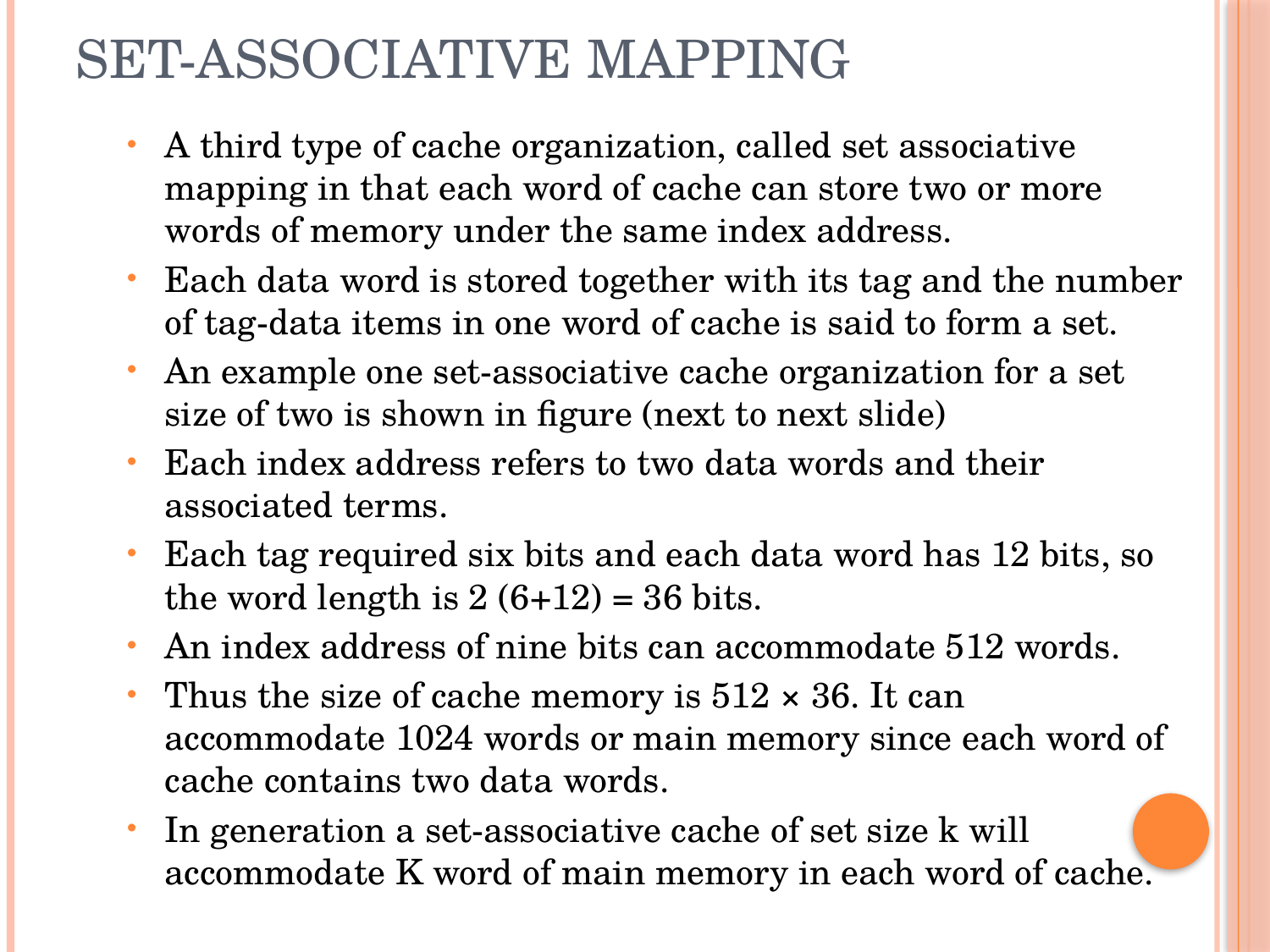

# Set-Associative Mapping
A third type of cache organization, called set associative mapping in that each word of cache can store two or more words of memory under the same index address.
Each data word is stored together with its tag and the number of tag-data items in one word of cache is said to form a set.
An example one set-associative cache organization for a set size of two is shown in figure (next to next slide)
Each index address refers to two data words and their associated terms.
Each tag required six bits and each data word has 12 bits, so the word length is 2 (6+12) = 36 bits.
An index address of nine bits can accommodate 512 words.
Thus the size of cache memory is 512 × 36. It can accommodate 1024 words or main memory since each word of cache contains two data words.
In generation a set-associative cache of set size k will accommodate K word of main memory in each word of cache.